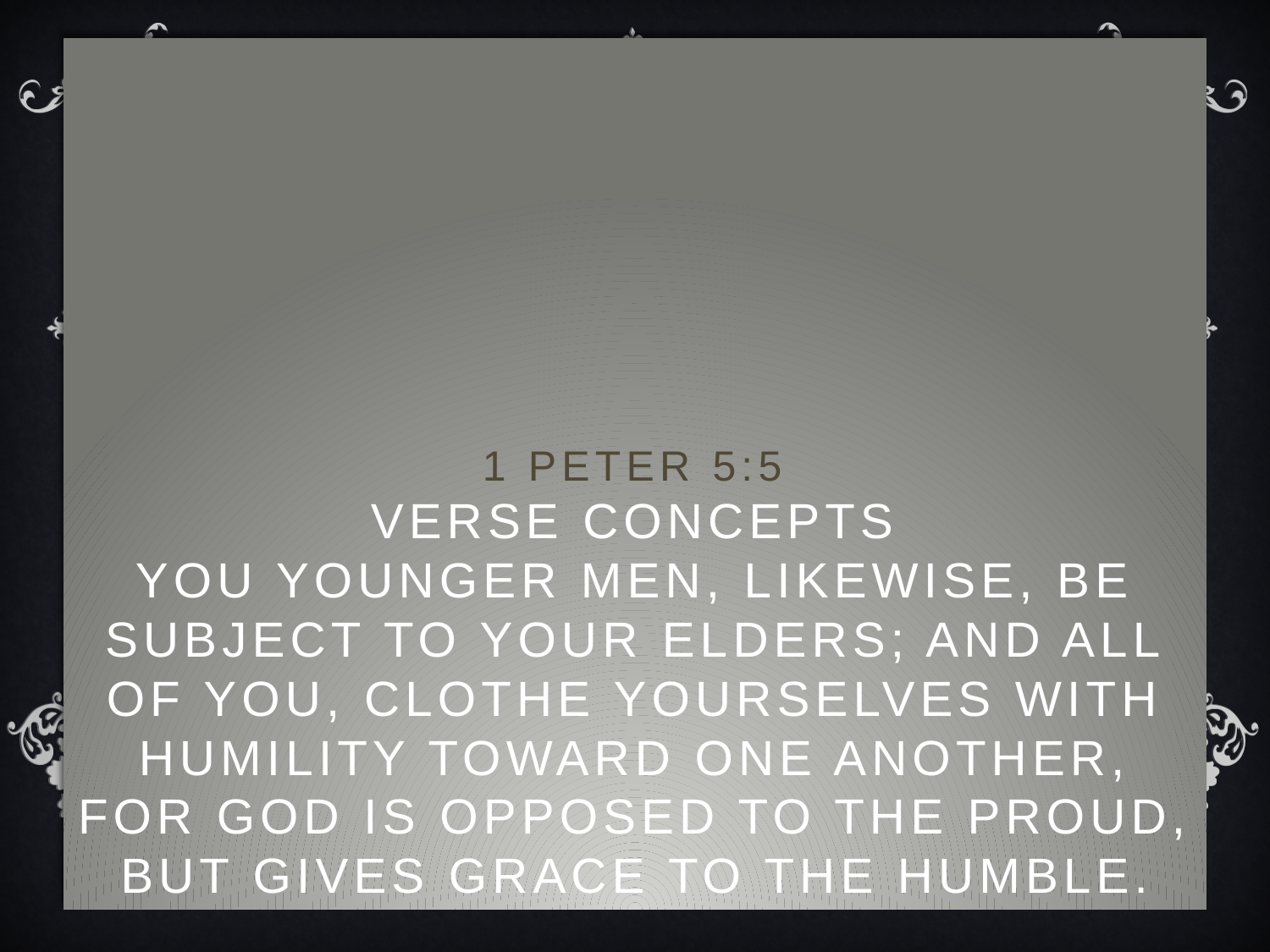

# 1 Peter 5:5 Verse Concepts You younger men, likewise, be subject to your elders; and all of you, clothe yourselves with humility toward one another, for GOD IS OPPOSED TO THE PROUD, BUT GIVES GRACE TO THE HUMBLE.